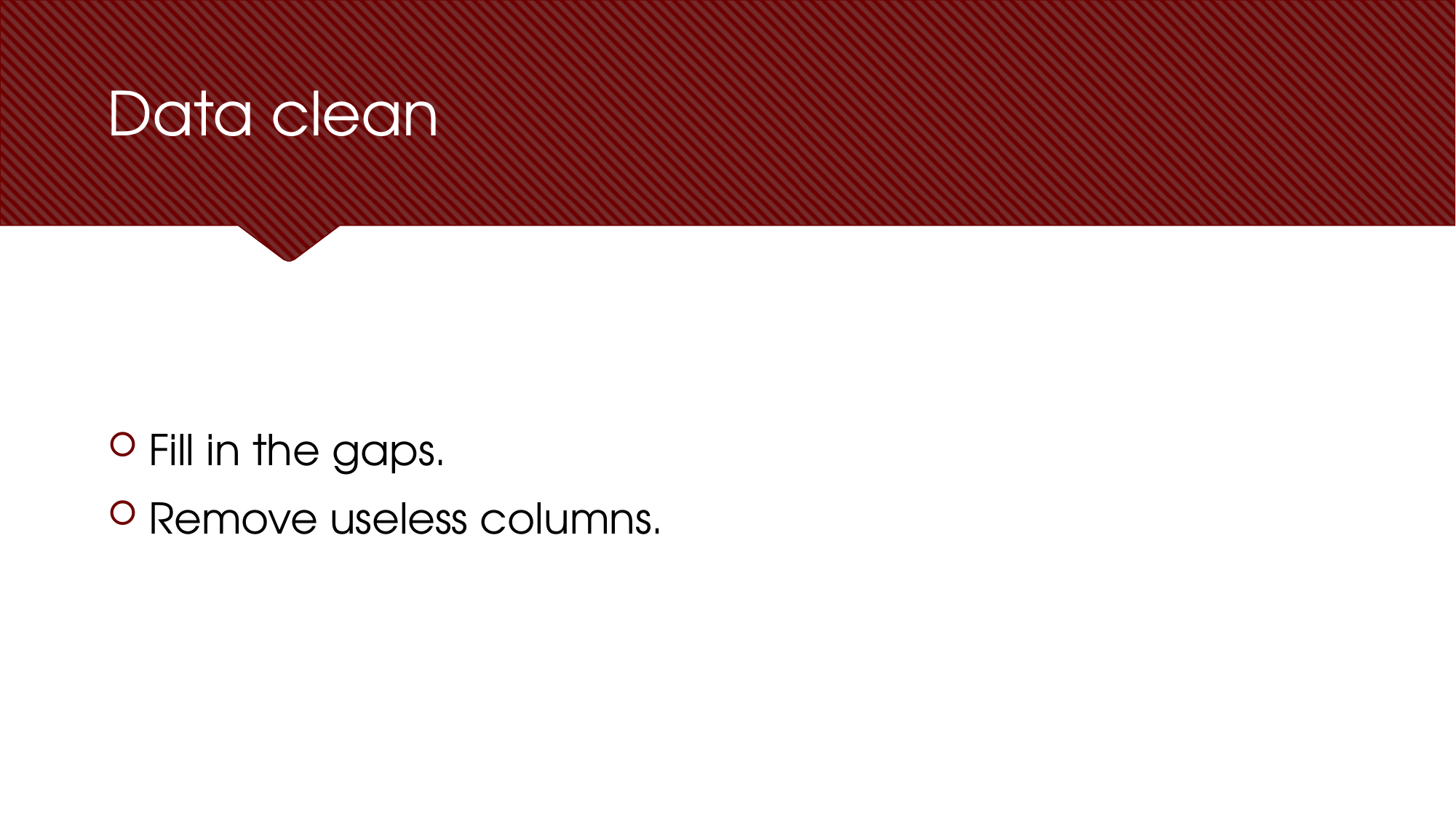

# Data clean
Fill in the gaps.
Remove useless columns.